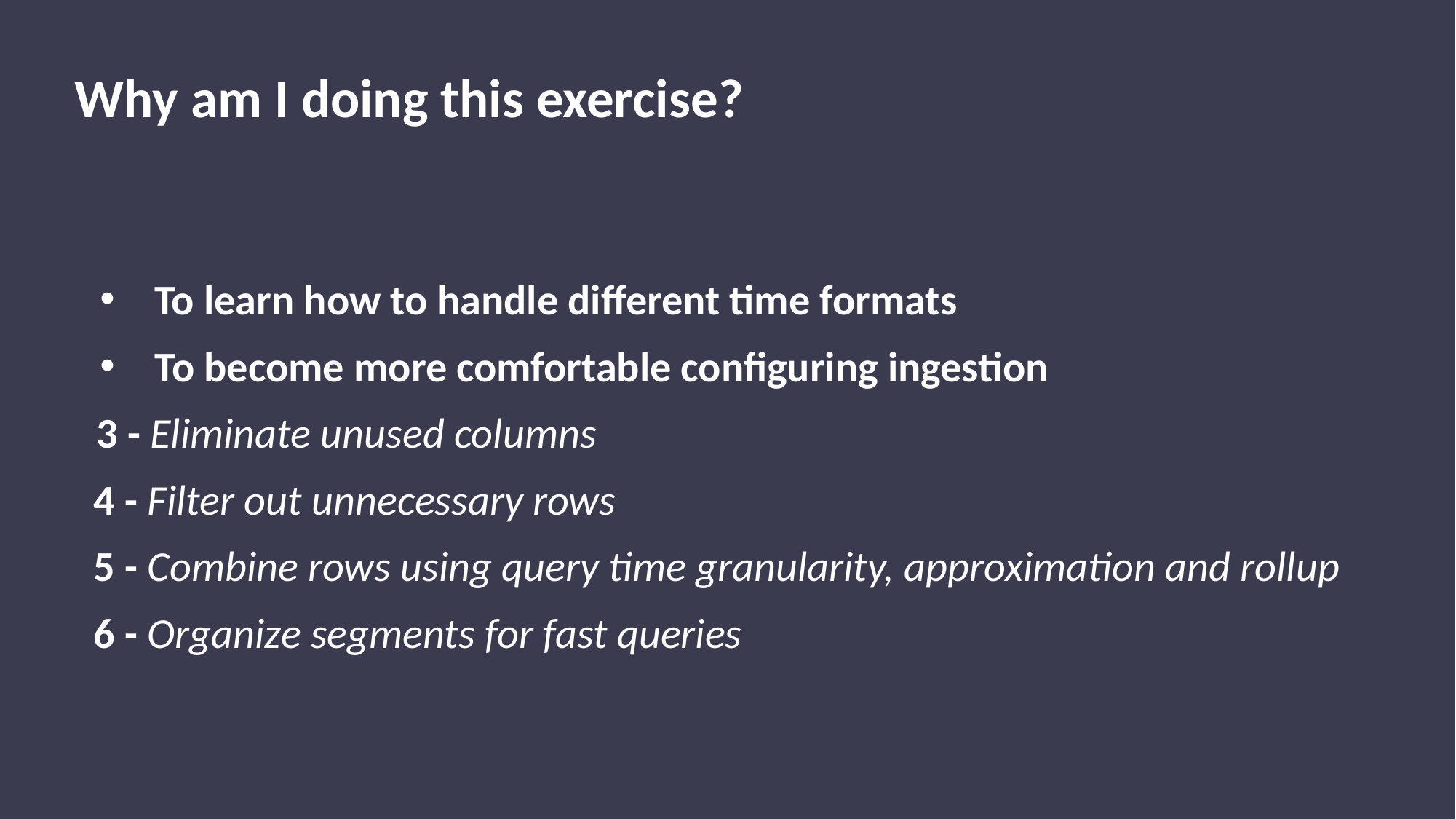

Why am I doing this exercise?
To learn how to handle different time formats
To become more comfortable configuring ingestion
3 - Eliminate unused columns
4 - Filter out unnecessary rows
5 - Combine rows using query time granularity, approximation and rollup
6 - Organize segments for fast queries